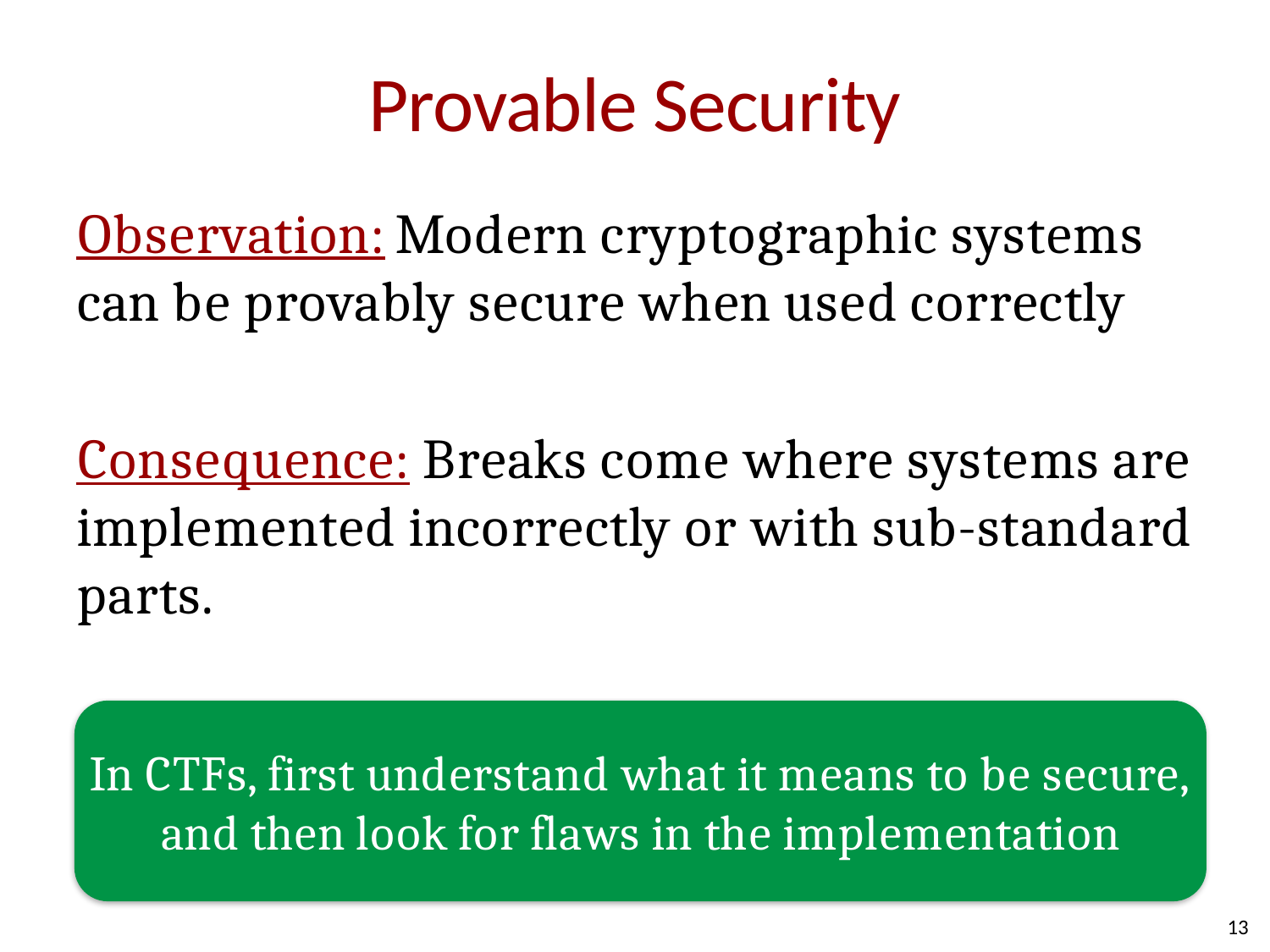

# Provable Security
Observation: Modern cryptographic systems can be provably secure when used correctly

Consequence: Breaks come where systems are implemented incorrectly or with sub-standard parts.
In CTFs, first understand what it means to be secure, and then look for flaws in the implementation
13